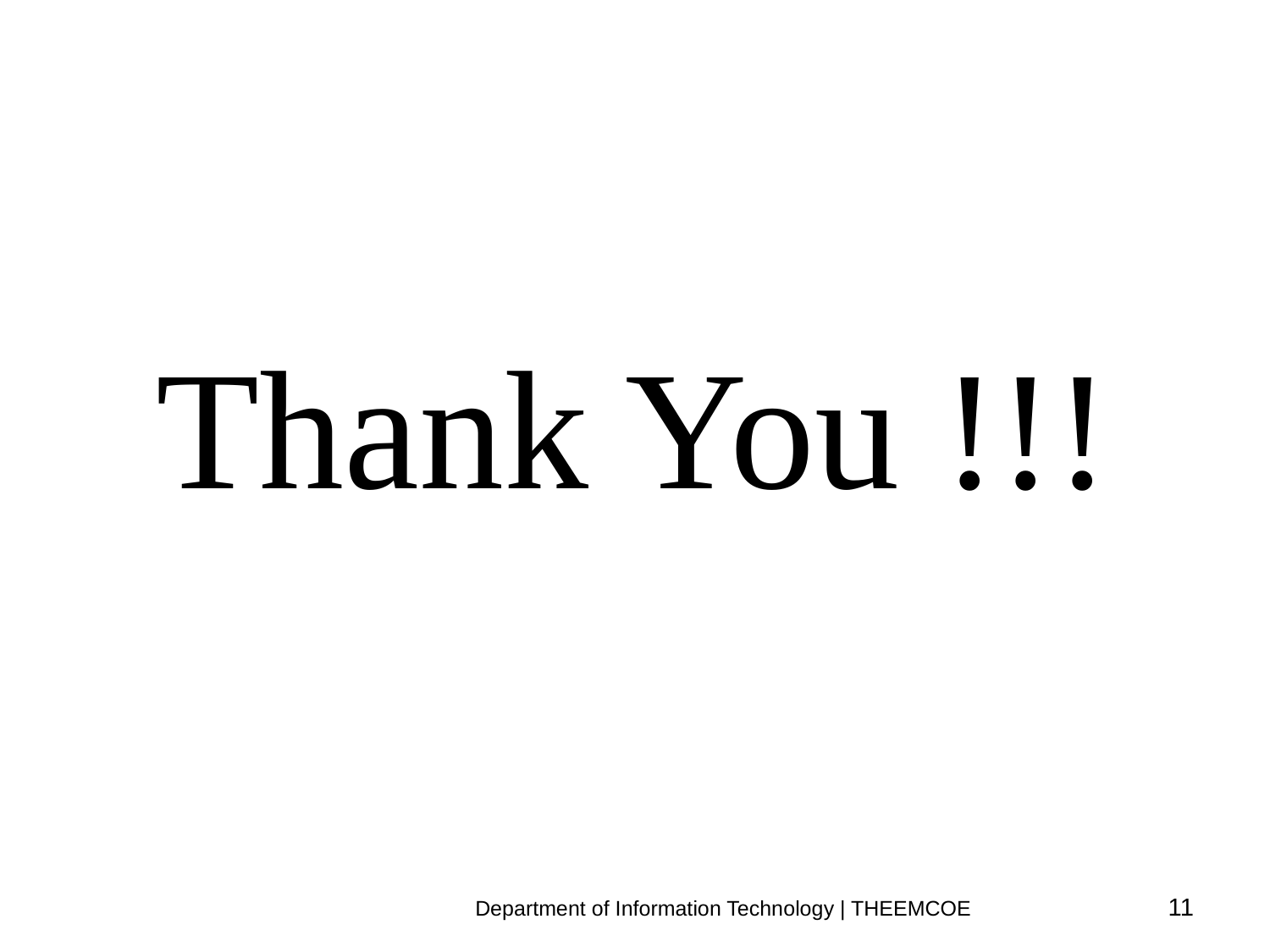

# Thank You !!!
Department of Information Technology | THEEMCOE
11